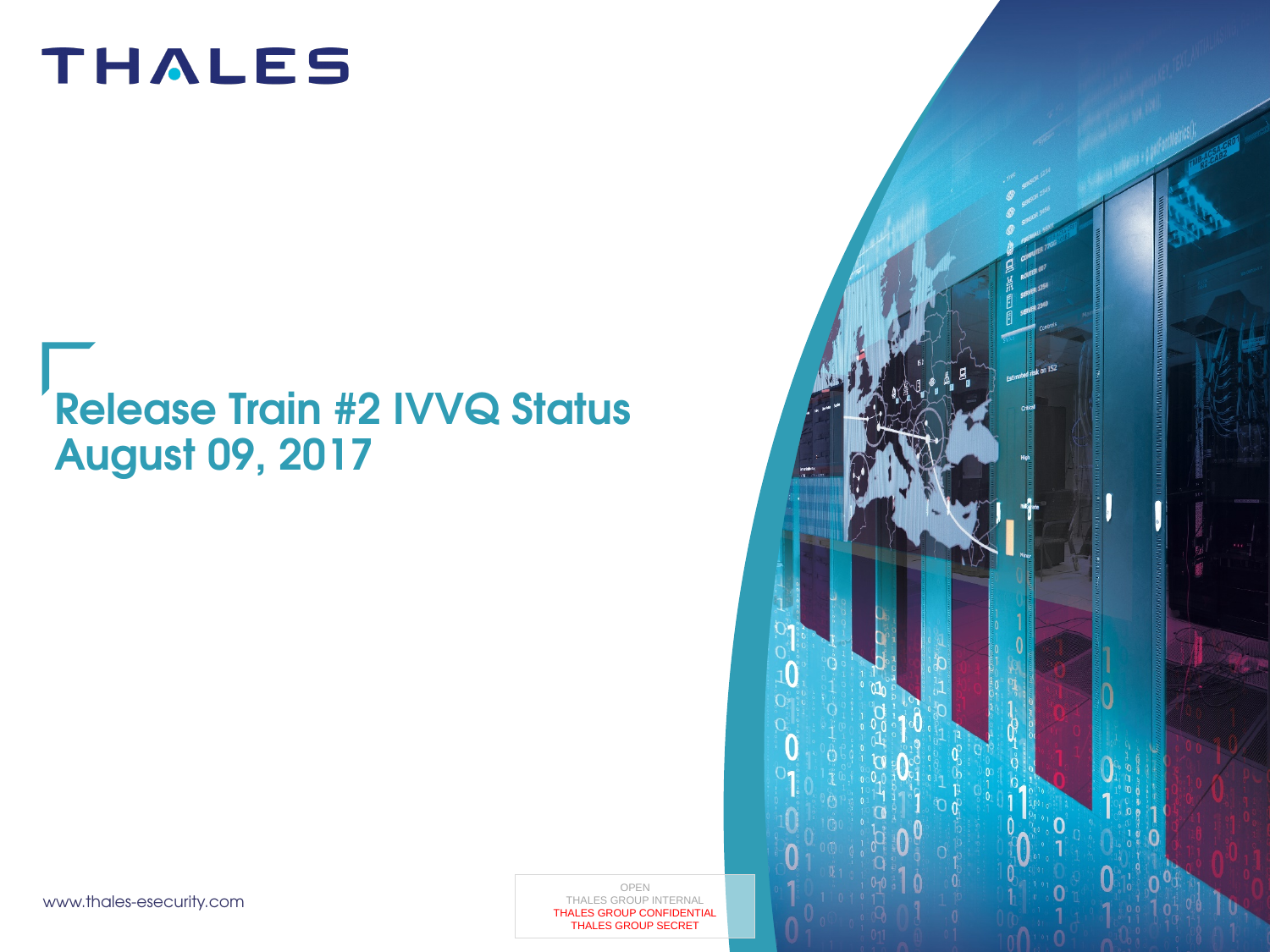

# Release Train #2 IVVQ Status August 09, 2017